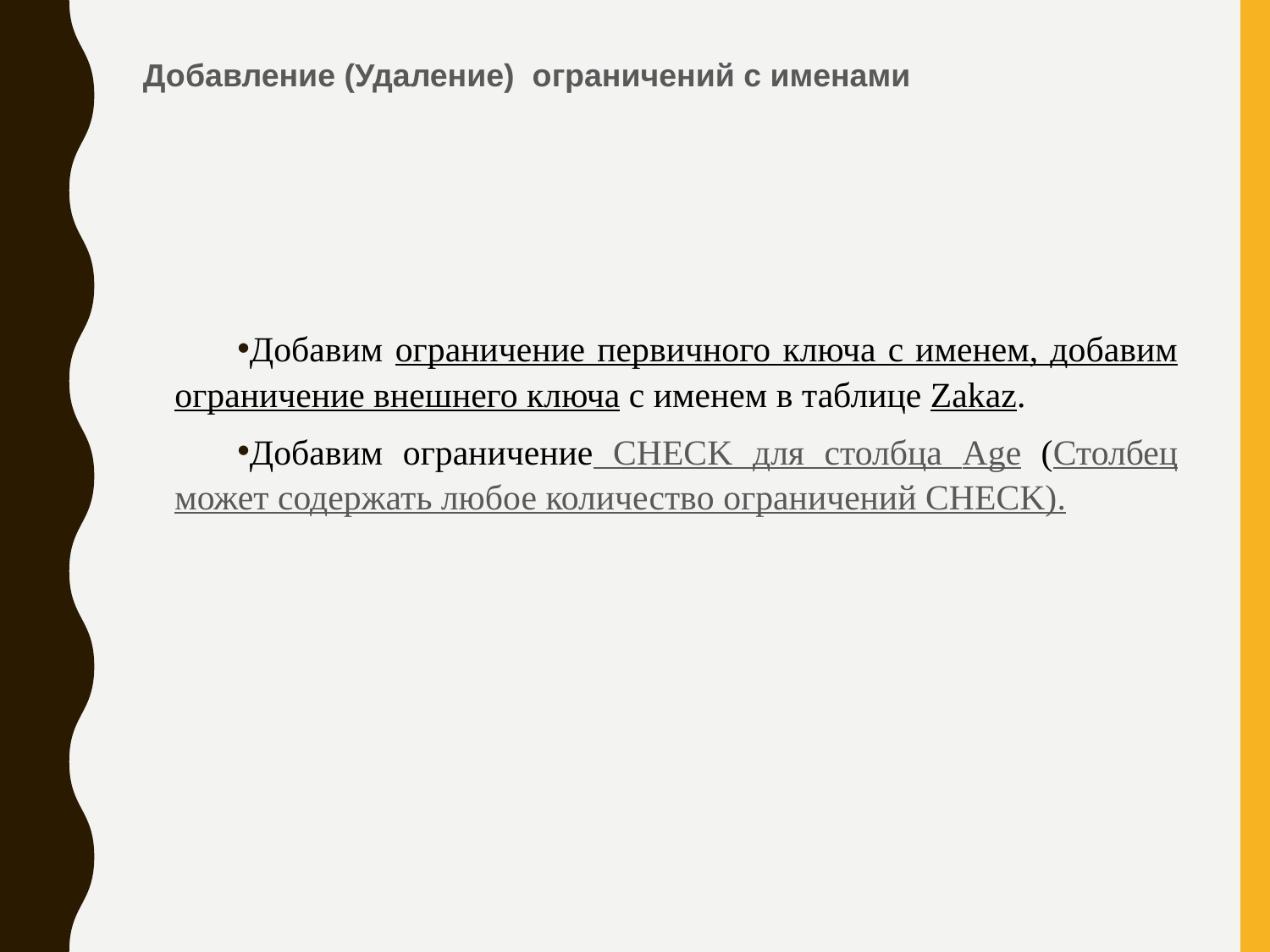

# Добавление (Удаление)  ограничений с именами
Добавим ограничение первичного ключа с именем, добавим ограничение внешнего ключа с именем в таблице Zakaz.
Добавим ограничение CHECK для столбца Age (Столбец может содержать любое количество ограничений CHECK).